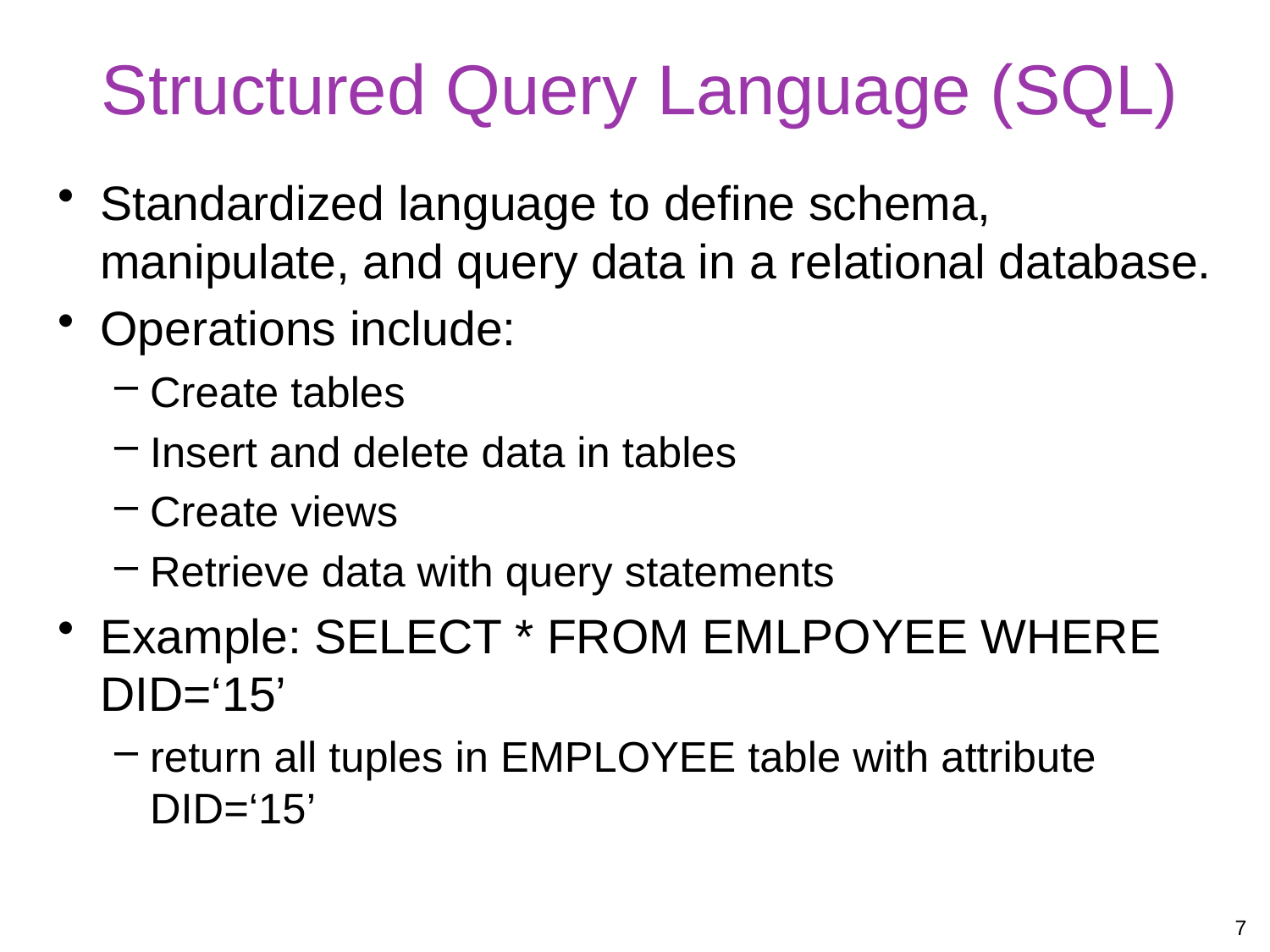

# Structured Query Language (SQL)
Standardized language to define schema, manipulate, and query data in a relational database.
Operations include:
Create tables
Insert and delete data in tables
Create views
Retrieve data with query statements
Example: SELECT * FROM EMLPOYEE WHERE DID=‘15’
return all tuples in EMPLOYEE table with attribute DID=‘15’

7